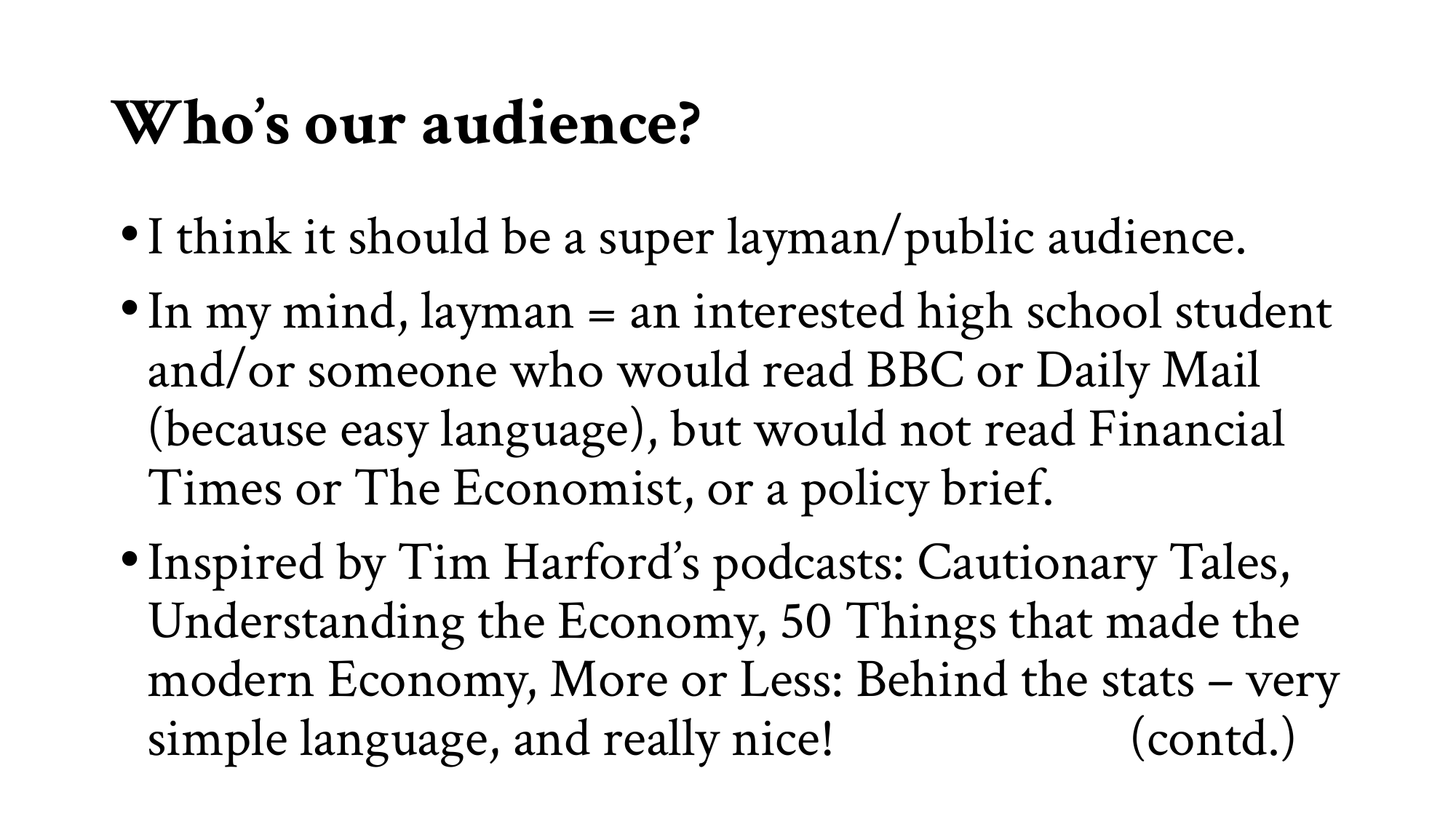

# Who’s our audience?
I think it should be a super layman/public audience.
In my mind, layman = an interested high school student and/or someone who would read BBC or Daily Mail (because easy language), but would not read Financial Times or The Economist, or a policy brief.
Inspired by Tim Harford’s podcasts: Cautionary Tales, Understanding the Economy, 50 Things that made the modern Economy, More or Less: Behind the stats – very simple language, and really nice!			(contd.)